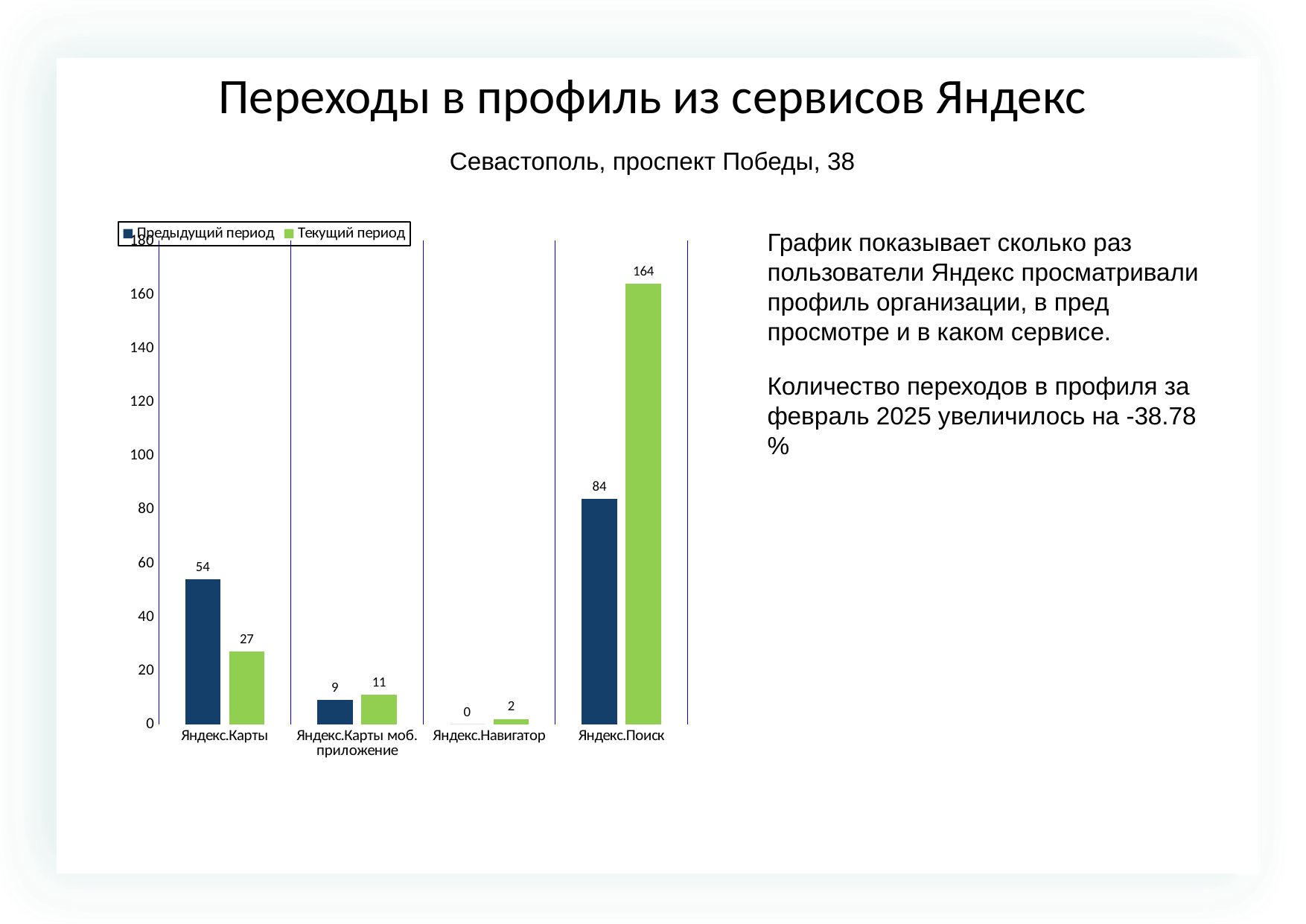

Переходы в профиль из сервисов Яндекс
Севастополь, проспект Победы, 38

### Chart

| Category |  |  |
|---|---|---|
| Яндекс.Карты | 54.0 | 27.0 |
| Яндекс.Карты моб. приложение | 9.0 | 11.0 |
| Яндекс.Навигатор | 0.0 | 2.0 |
| Яндекс.Поиск | 84.0 | 164.0 |
График показывает сколько раз пользователи Яндекс просматривали профиль организации, в пред просмотре и в каком сервисе.
Количество переходов в профиля за февраль 2025 увеличилось на -38.78 %